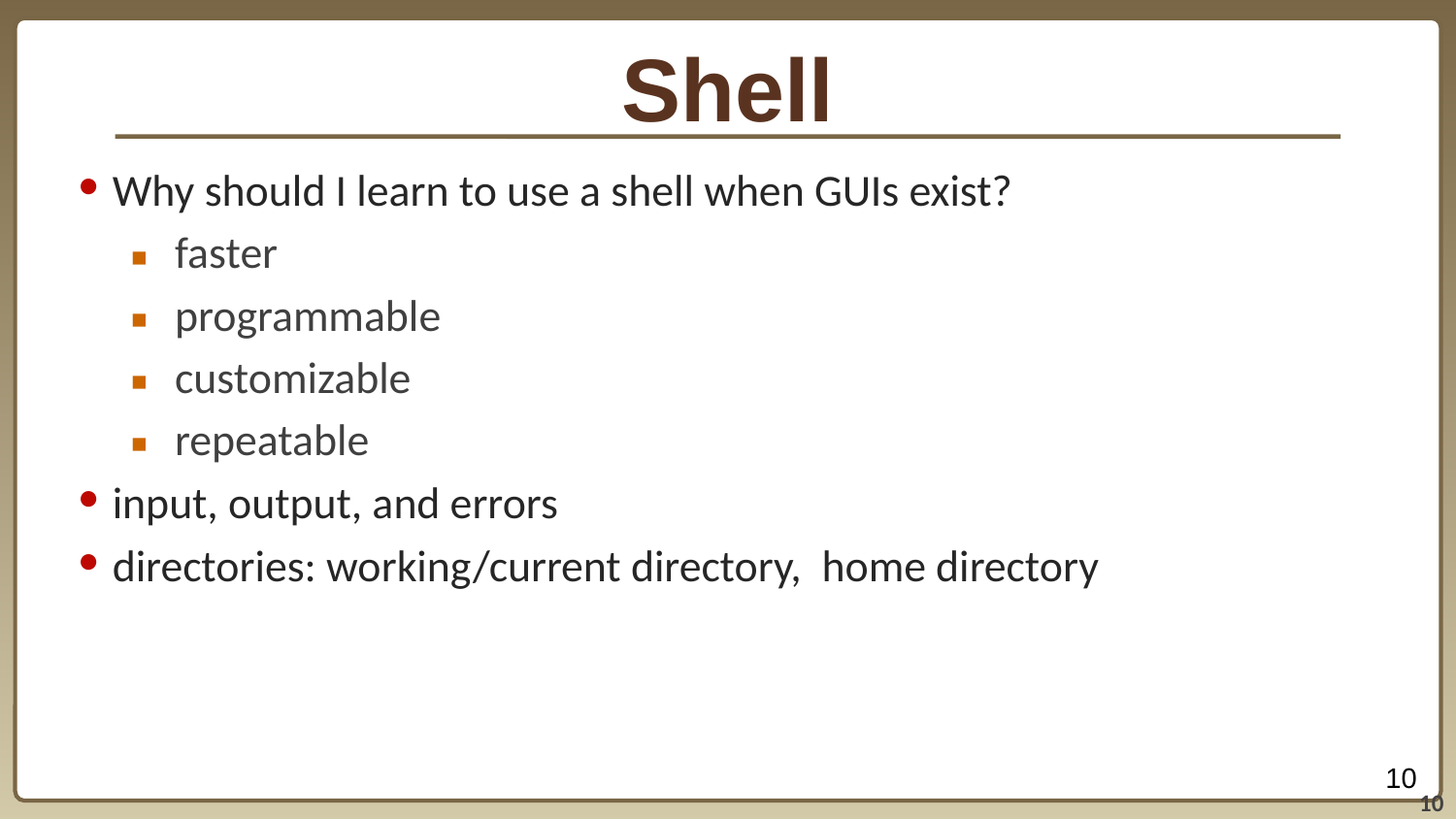

# Shell
Why should I learn to use a shell when GUIs exist?
faster
programmable
customizable
repeatable
input, output, and errors
directories: working/current directory,  home directory
10